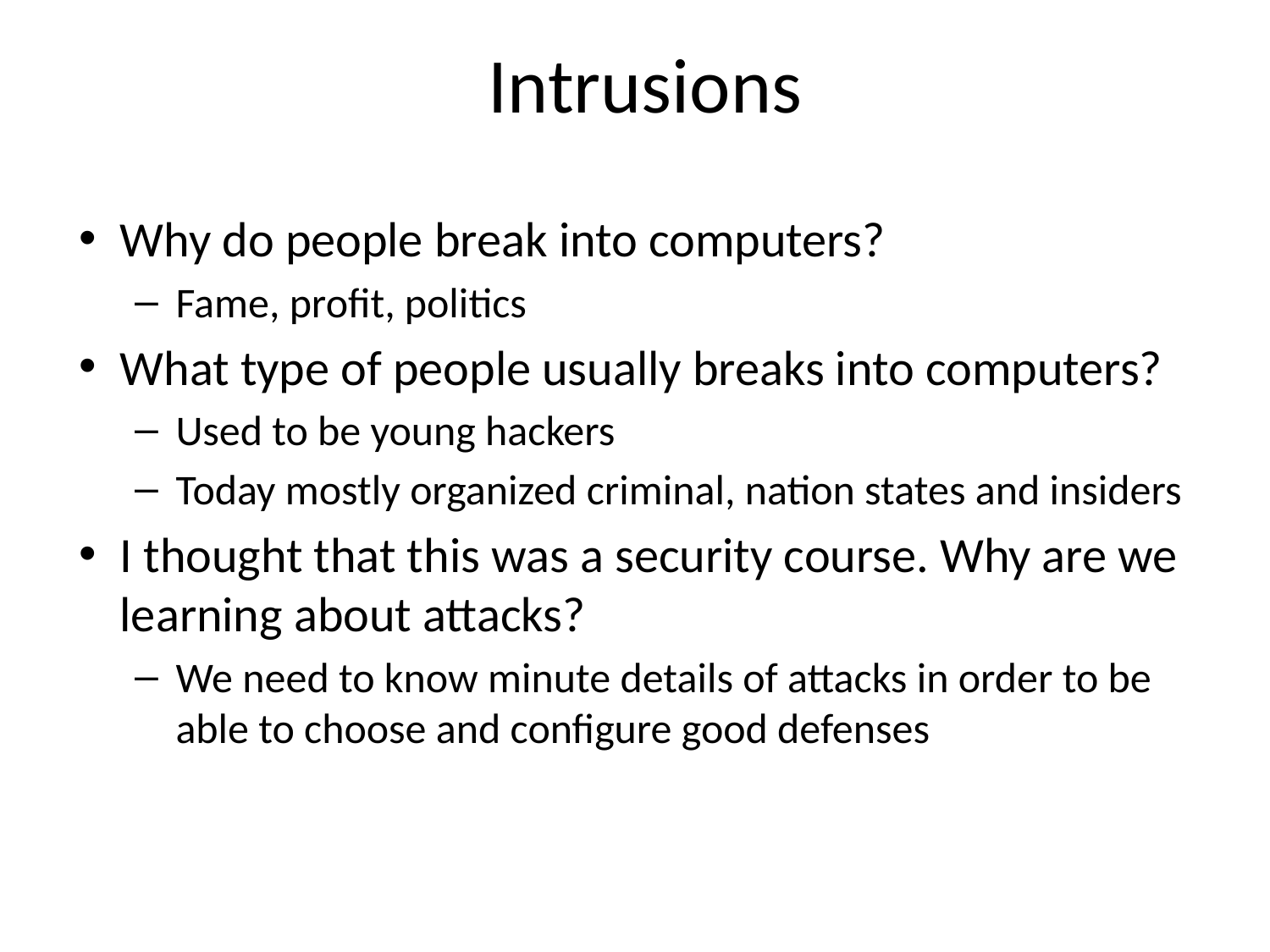

# Intrusions
Why do people break into computers?
Fame, profit, politics
What type of people usually breaks into computers?
Used to be young hackers
Today mostly organized criminal, nation states and insiders
I thought that this was a security course. Why are we learning about attacks?
We need to know minute details of attacks in order to be able to choose and configure good defenses